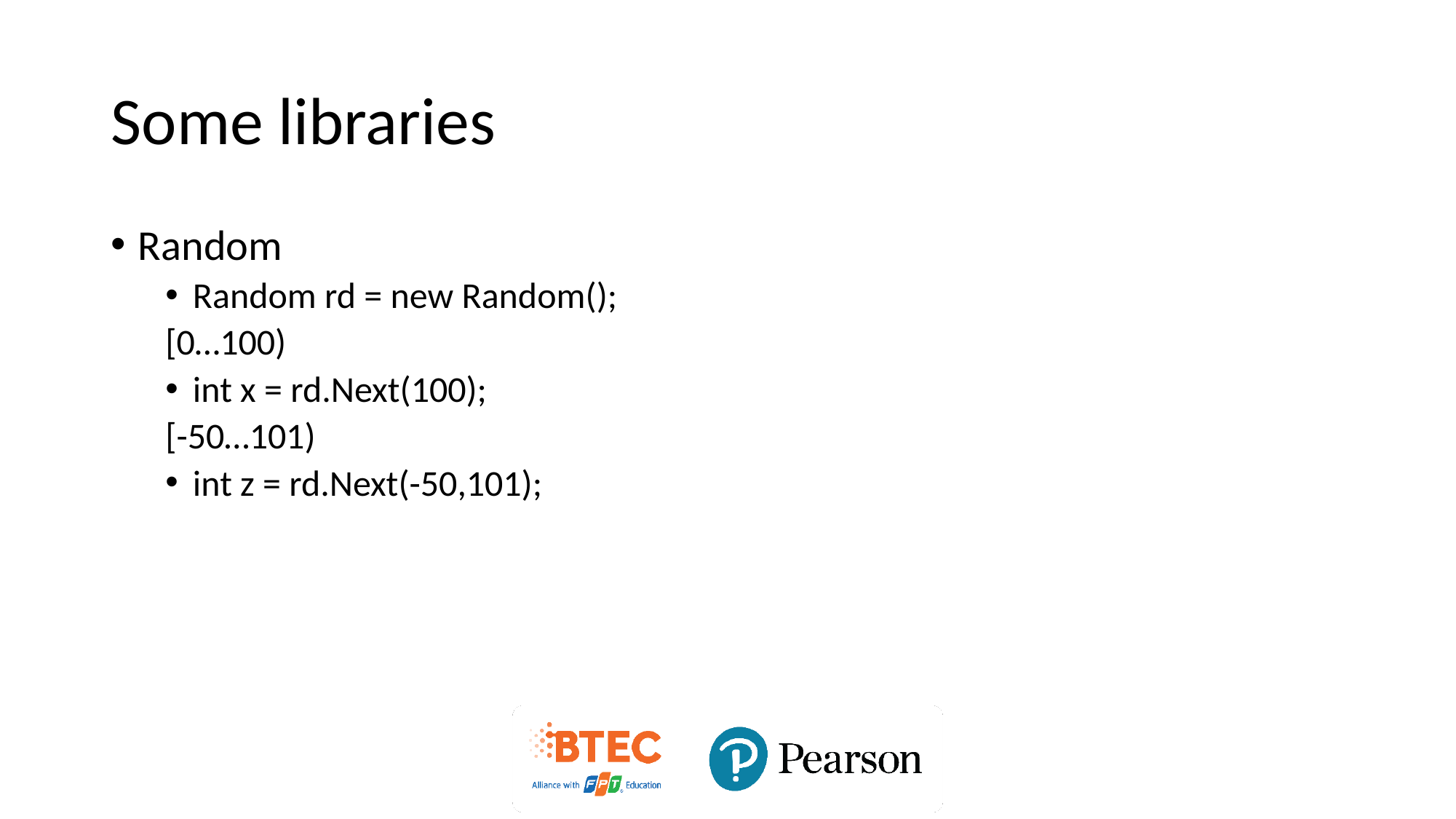

# Some libraries
Random
Random rd = new Random();
[0…100)
int x = rd.Next(100);
[-50…101)
int z = rd.Next(-50,101);